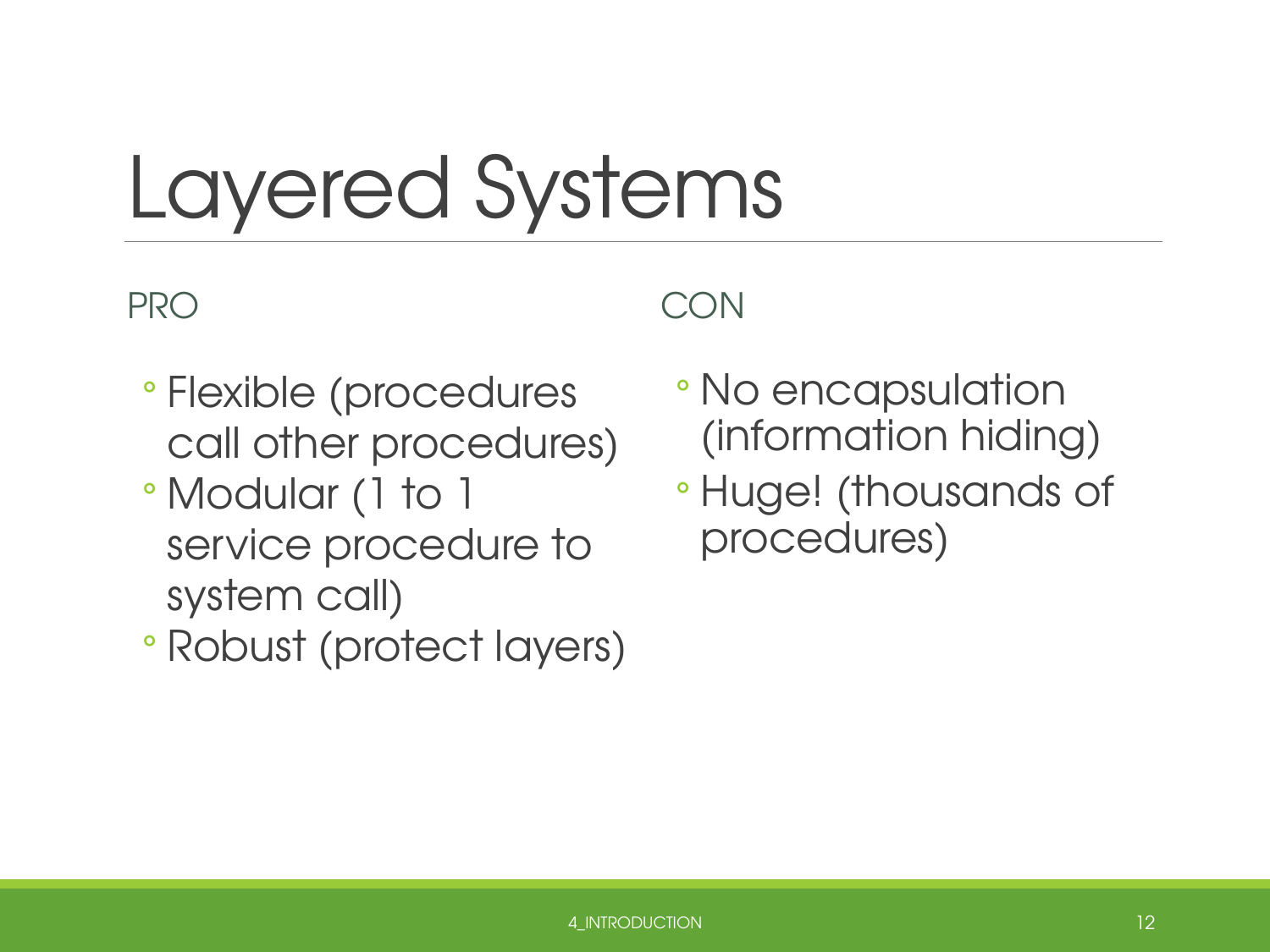

# Layered Systems
Pro
con
Flexible (procedures call other procedures)
Modular (1 to 1 service procedure to system call)
Robust (protect layers)

No encapsulation (information hiding)
Huge! (thousands of procedures)
4_Introduction
12